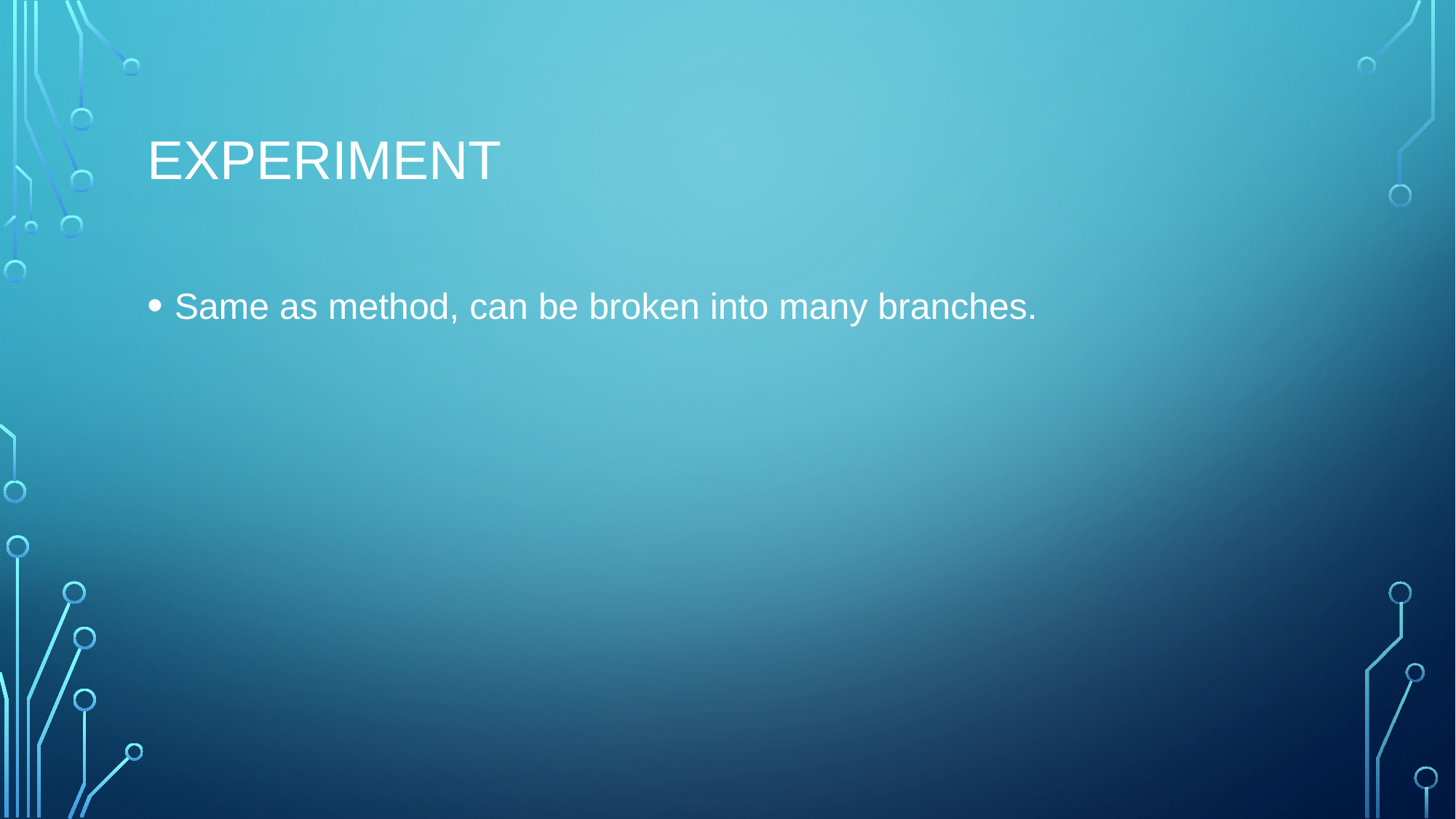

# Experiment
Same as method, can be broken into many branches.